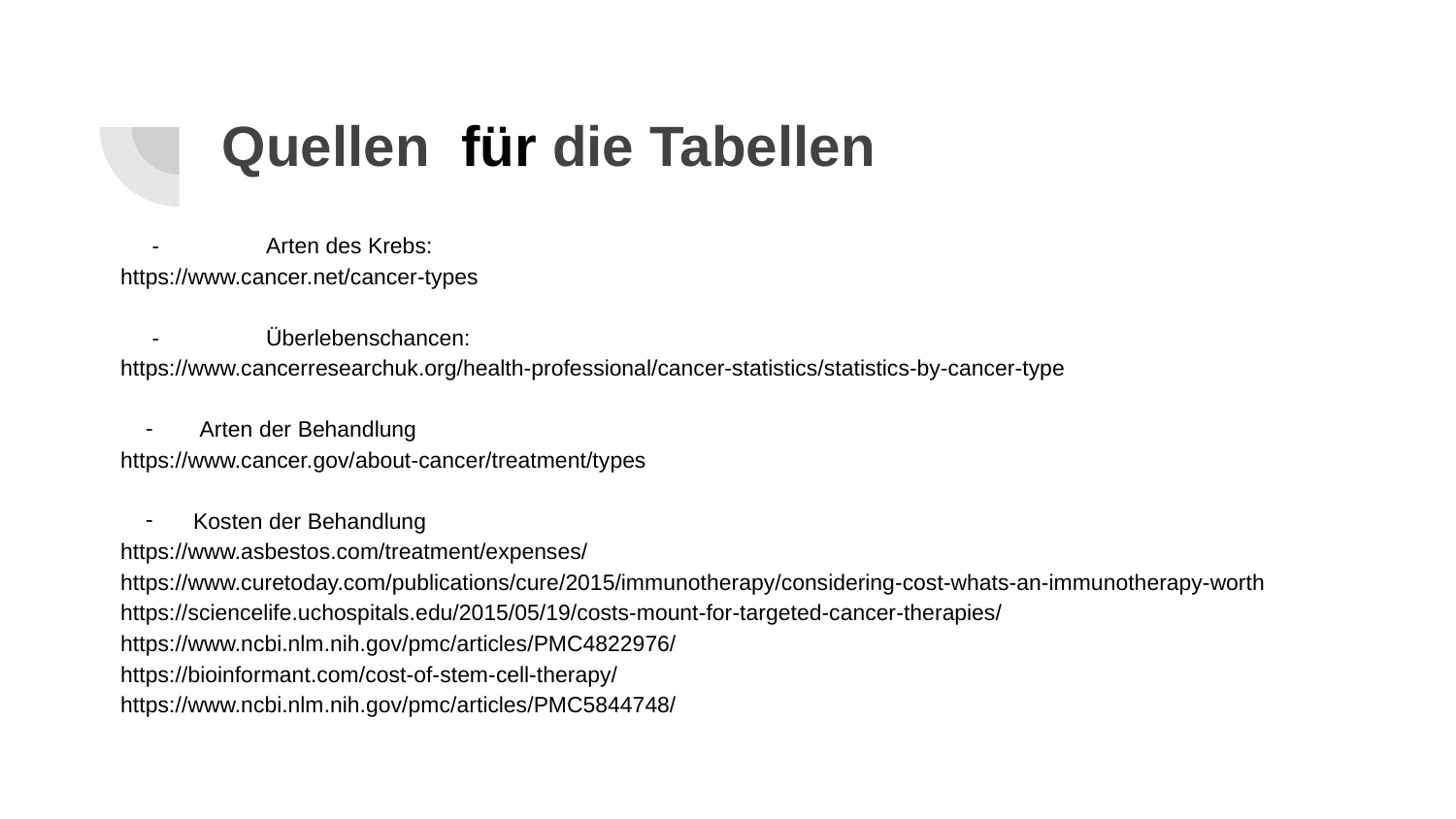

# Quellen  für die Tabellen
     -  	Arten des Krebs:
https://www.cancer.net/cancer-types

     -	Überlebenschancen:
https://www.cancerresearchuk.org/health-professional/cancer-statistics/statistics-by-cancer-type

 Arten der Behandlung
https://www.cancer.gov/about-cancer/treatment/types

Kosten der Behandlung
https://www.asbestos.com/treatment/expenses/
https://www.curetoday.com/publications/cure/2015/immunotherapy/considering-cost-whats-an-immunotherapy-worth
https://sciencelife.uchospitals.edu/2015/05/19/costs-mount-for-targeted-cancer-therapies/
https://www.ncbi.nlm.nih.gov/pmc/articles/PMC4822976/
https://bioinformant.com/cost-of-stem-cell-therapy/
https://www.ncbi.nlm.nih.gov/pmc/articles/PMC5844748/